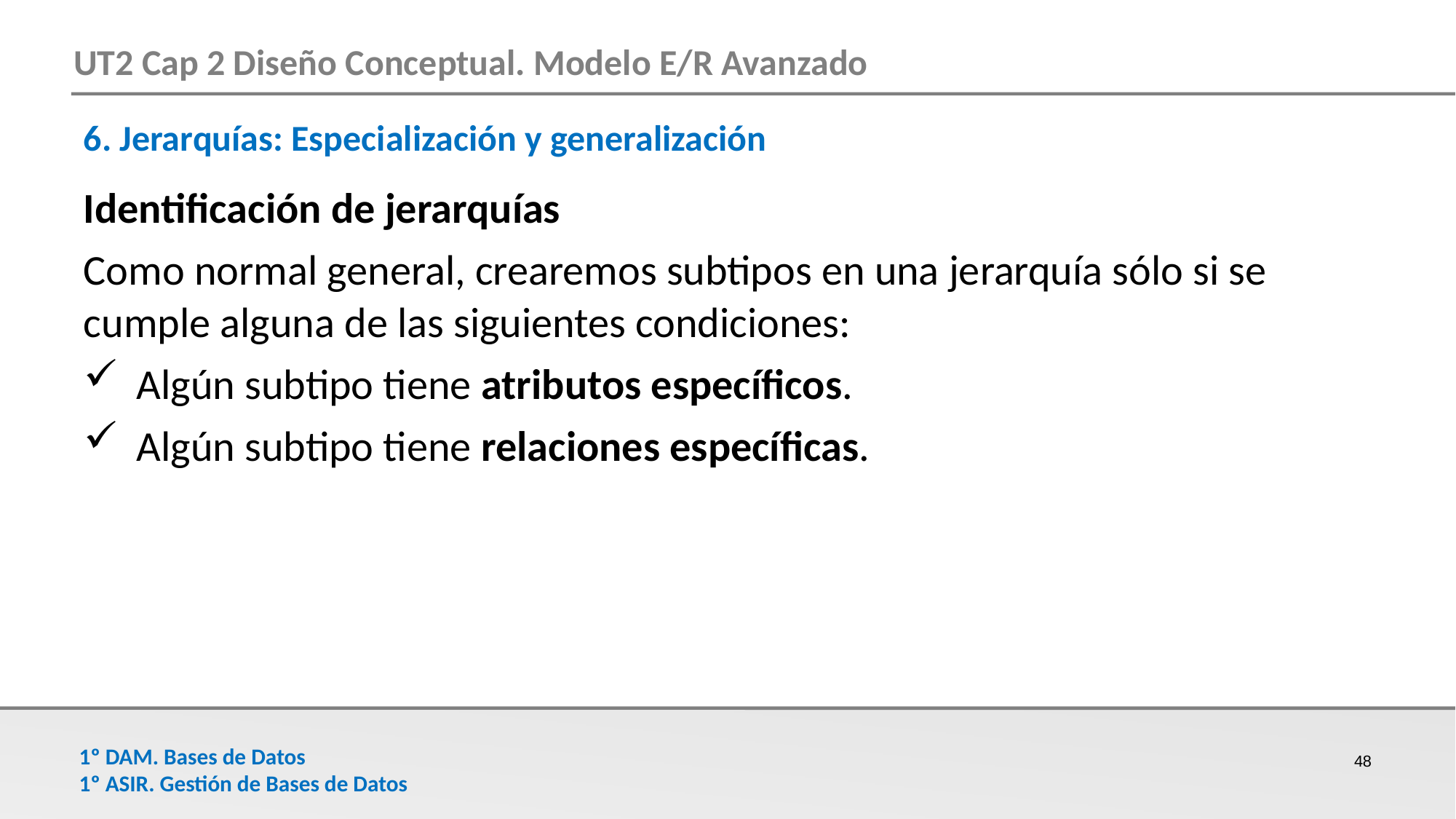

6. Jerarquías: Especialización y generalización
Identificación de jerarquías
Como normal general, crearemos subtipos en una jerarquía sólo si se cumple alguna de las siguientes condiciones:
Algún subtipo tiene atributos específicos.
Algún subtipo tiene relaciones específicas.

48